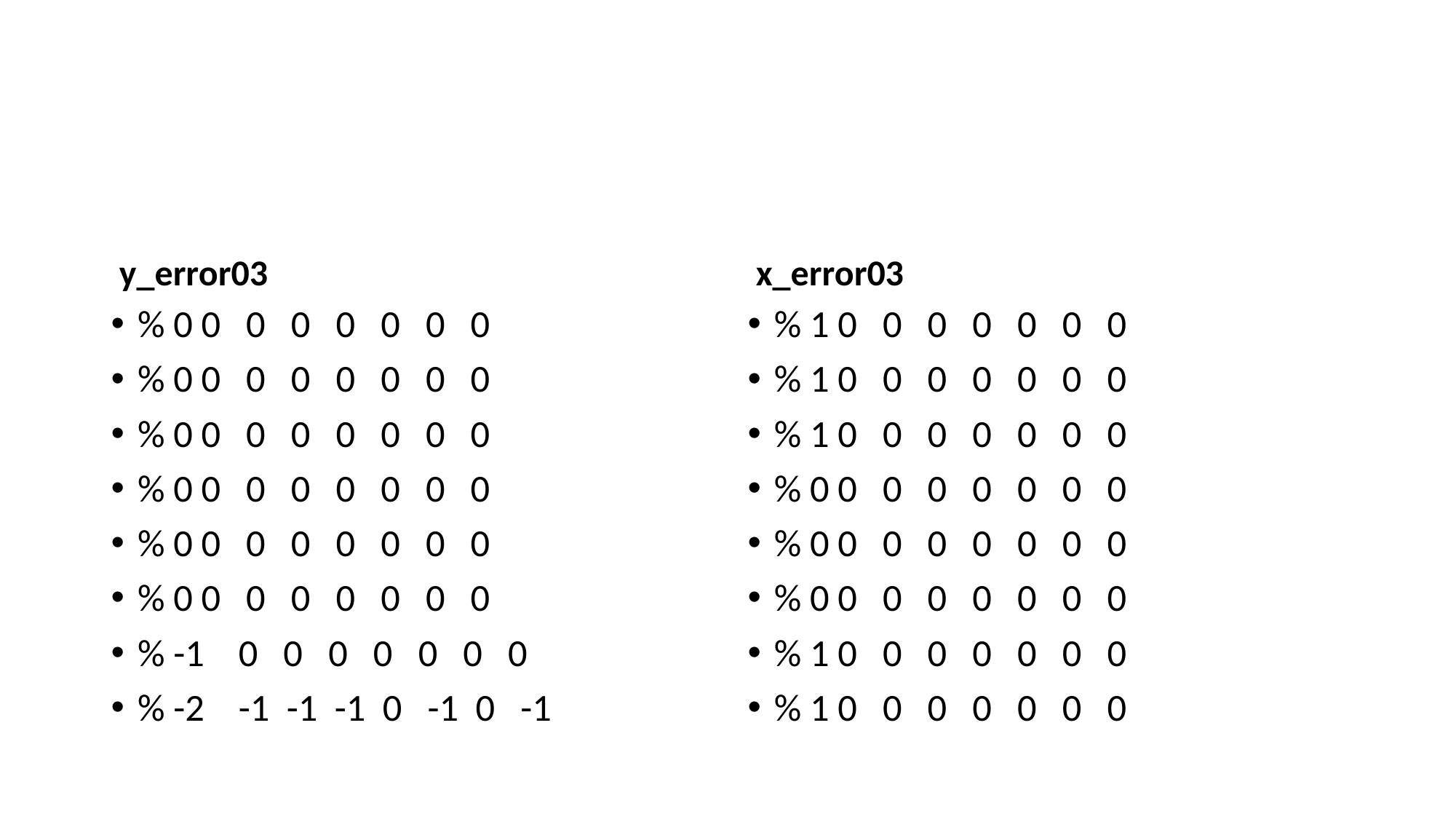

#
 y_error03
 x_error03
% 0 0   0   0   0   0   0   0
% 0 0   0   0   0   0   0   0
% 0 0   0   0   0   0   0   0
% 0 0   0   0   0   0   0   0
% 0 0   0   0   0   0   0   0
% 0 0   0   0   0   0   0   0
% -1    0   0   0   0   0   0   0
% -2    -1  -1  -1  0   -1  0   -1

% 1 0   0   0   0   0   0   0
% 1 0   0   0   0   0   0   0
% 1 0   0   0   0   0   0   0
% 0 0   0   0   0   0   0   0
% 0 0   0   0   0   0   0   0
% 0 0   0   0   0   0   0   0
% 1 0   0   0   0   0   0   0
% 1 0   0   0   0   0   0   0